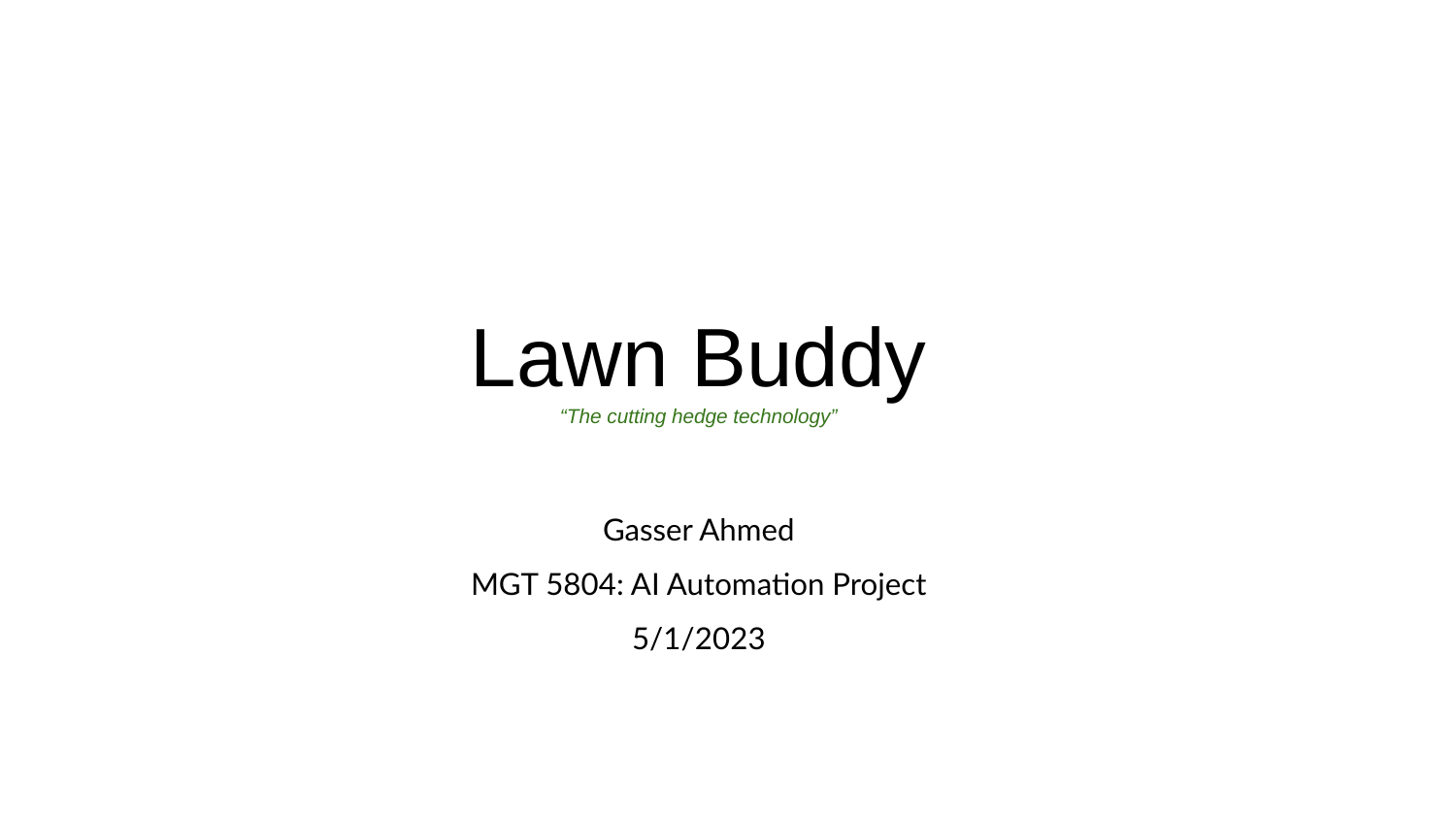

# Lawn Buddy
“The cutting hedge technology”
Gasser Ahmed
MGT 5804: AI Automation Project
5/1/2023